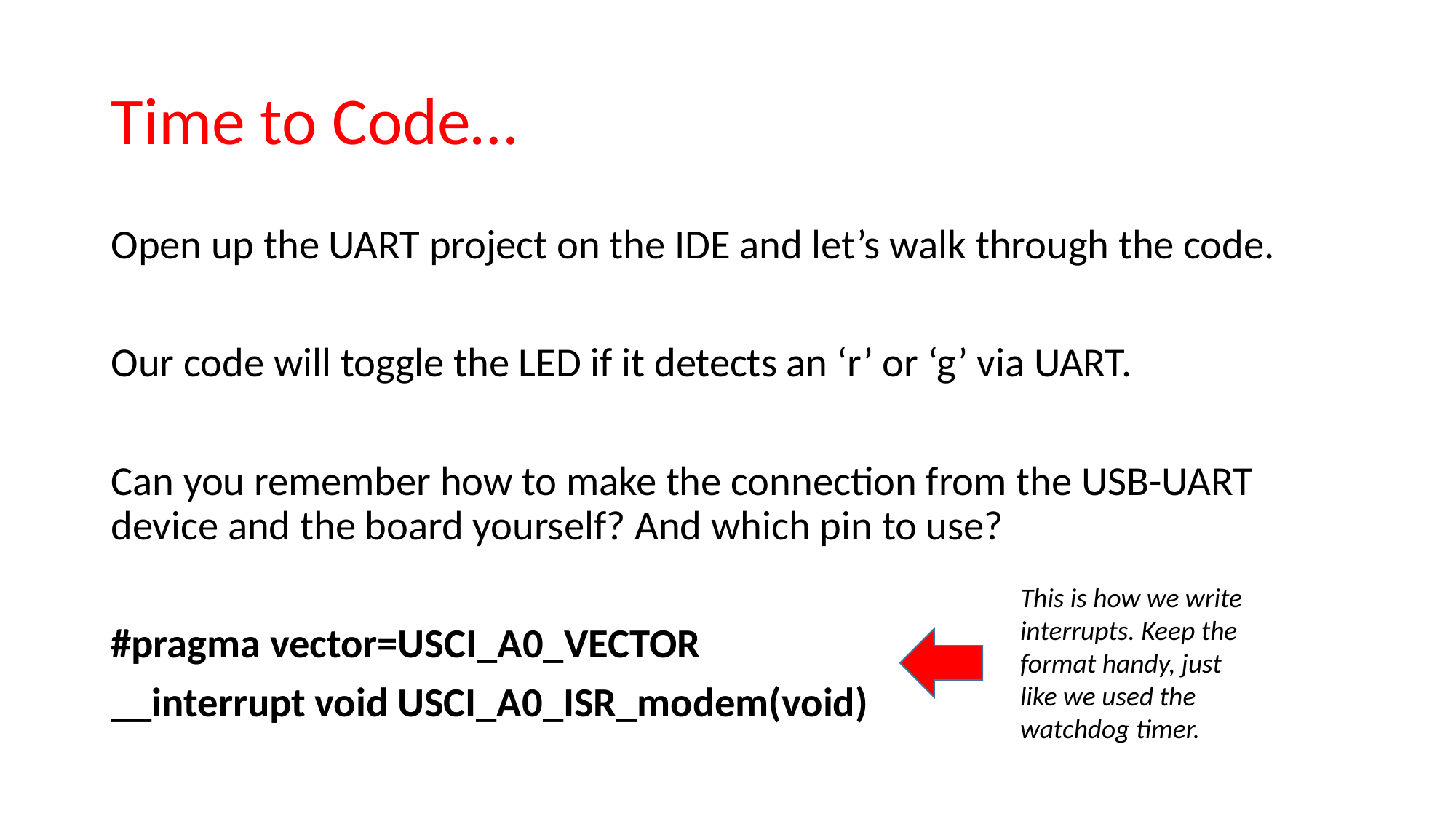

# Time to Code…
Open up the UART project on the IDE and let’s walk through the code.

Our code will toggle the LED if it detects an ‘r’ or ‘g’ via UART.

Can you remember how to make the connection from the USB-UART device and the board yourself? And which pin to use?

#pragma vector=USCI_A0_VECTOR
__interrupt void USCI_A0_ISR_modem(void)
This is how we write interrupts. Keep the format handy, just like we used the watchdog timer.